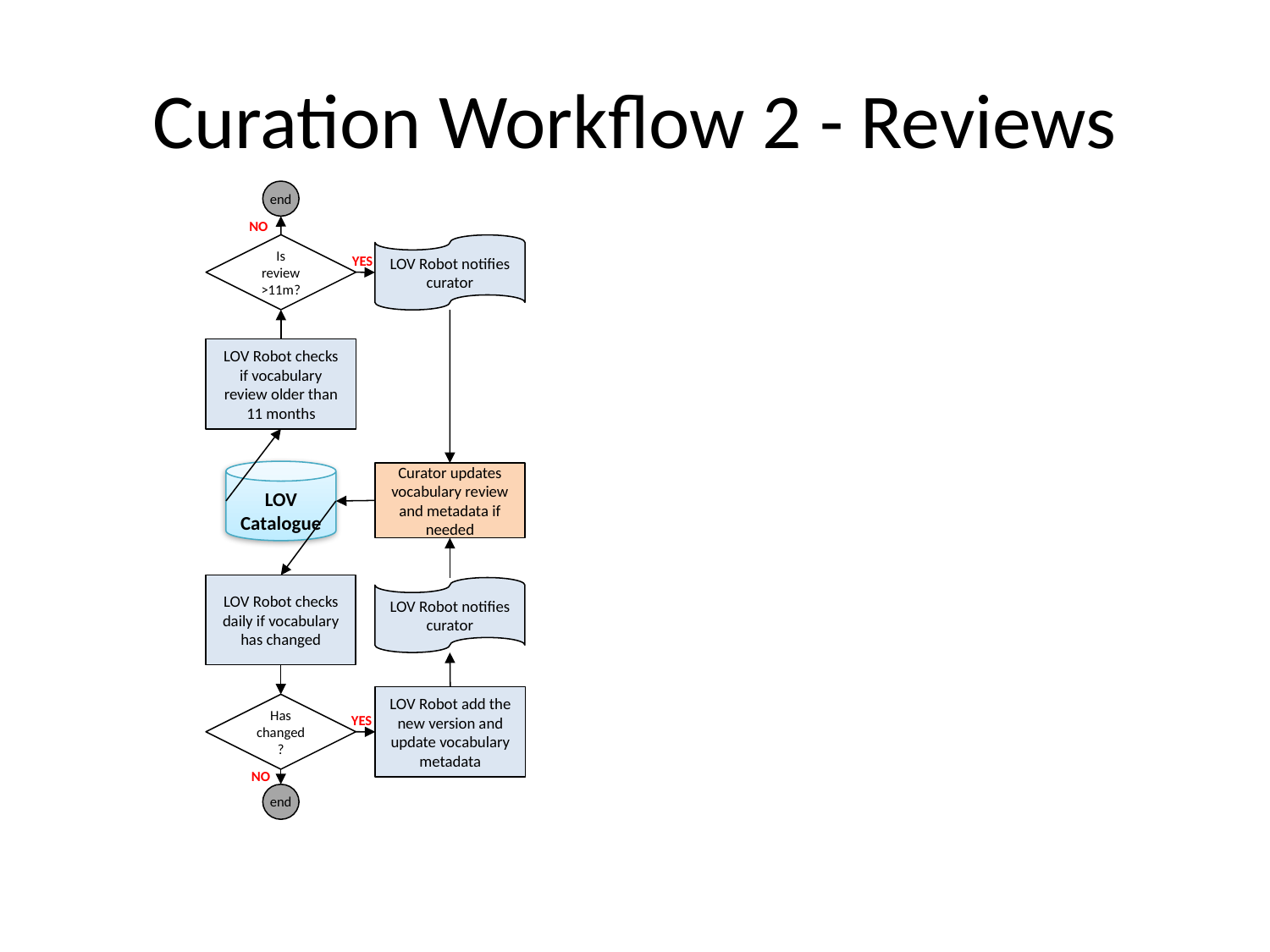

# Curation Workflow 2 - Reviews

end
NO
Is review >11m?
LOV Robot notifies curator
YES
LOV Robot checks if vocabulary review older than 11 months
LOV Catalogue
Curator updates vocabulary review and metadata if needed
LOV Robot checks daily if vocabulary has changed
LOV Robot notifies curator
LOV Robot add the new version and update vocabulary metadata
Has changed?
YES
NO

end